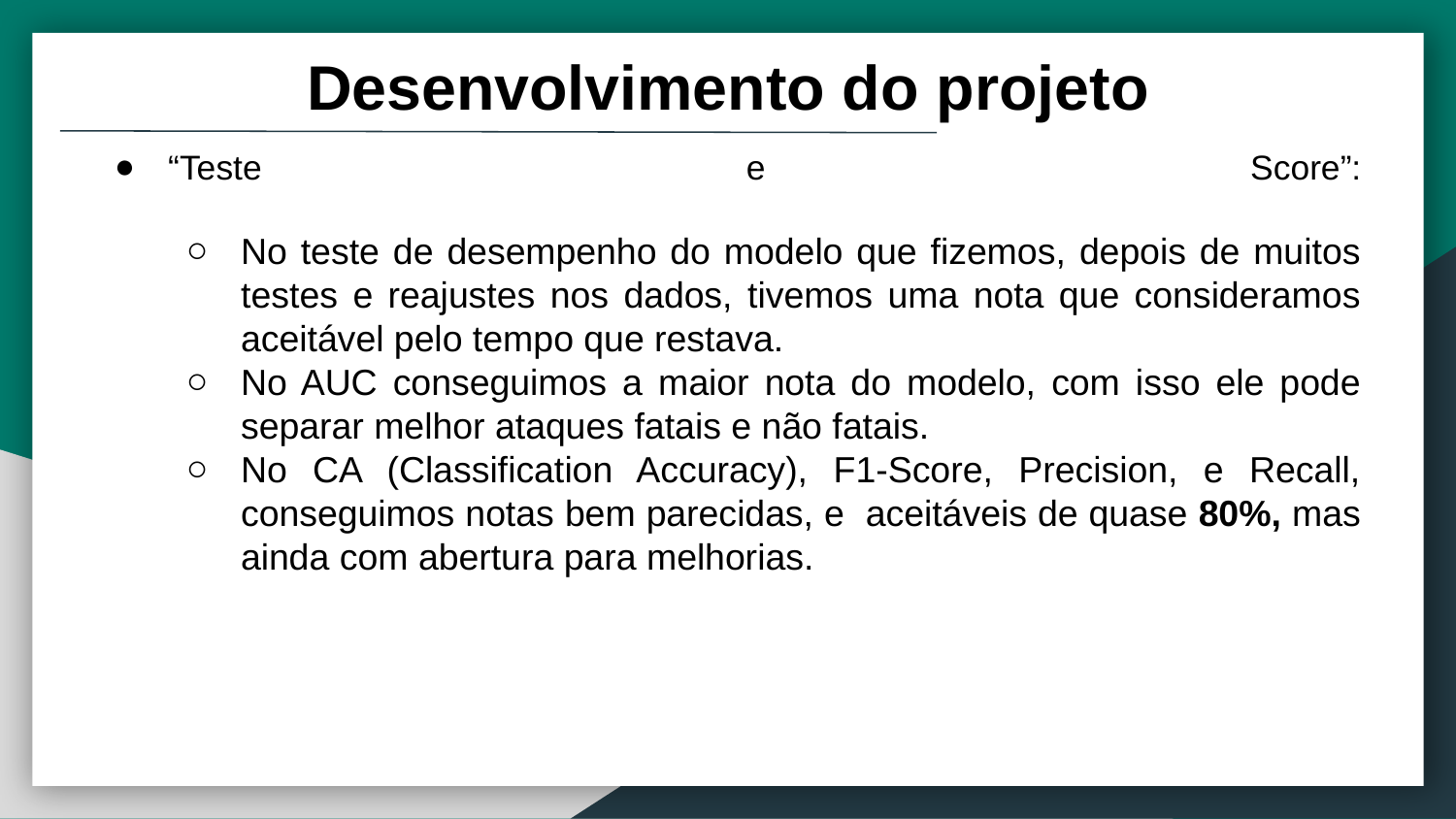

Desenvolvimento do projeto
“Teste e Score”:
No teste de desempenho do modelo que fizemos, depois de muitos testes e reajustes nos dados, tivemos uma nota que consideramos aceitável pelo tempo que restava.
No AUC conseguimos a maior nota do modelo, com isso ele pode separar melhor ataques fatais e não fatais.
No CA (Classification Accuracy), F1-Score, Precision, e Recall, conseguimos notas bem parecidas, e  aceitáveis de quase 80%, mas ainda com abertura para melhorias.